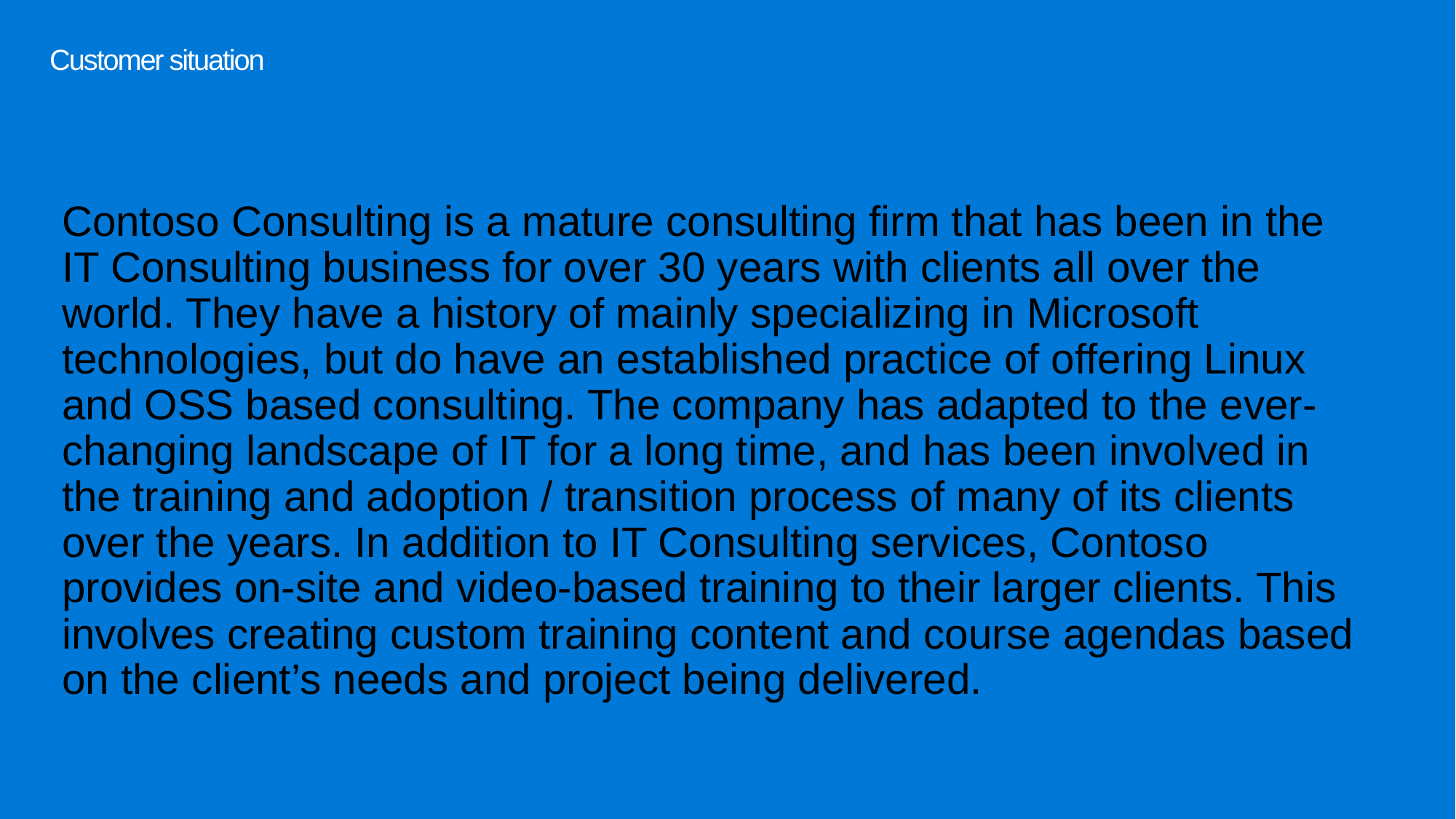

# Customer situation
Contoso Consulting is a mature consulting firm that has been in the IT Consulting business for over 30 years with clients all over the world. They have a history of mainly specializing in Microsoft technologies, but do have an established practice of offering Linux and OSS based consulting. The company has adapted to the ever-changing landscape of IT for a long time, and has been involved in the training and adoption / transition process of many of its clients over the years. In addition to IT Consulting services, Contoso provides on-site and video-based training to their larger clients. This involves creating custom training content and course agendas based on the client’s needs and project being delivered.